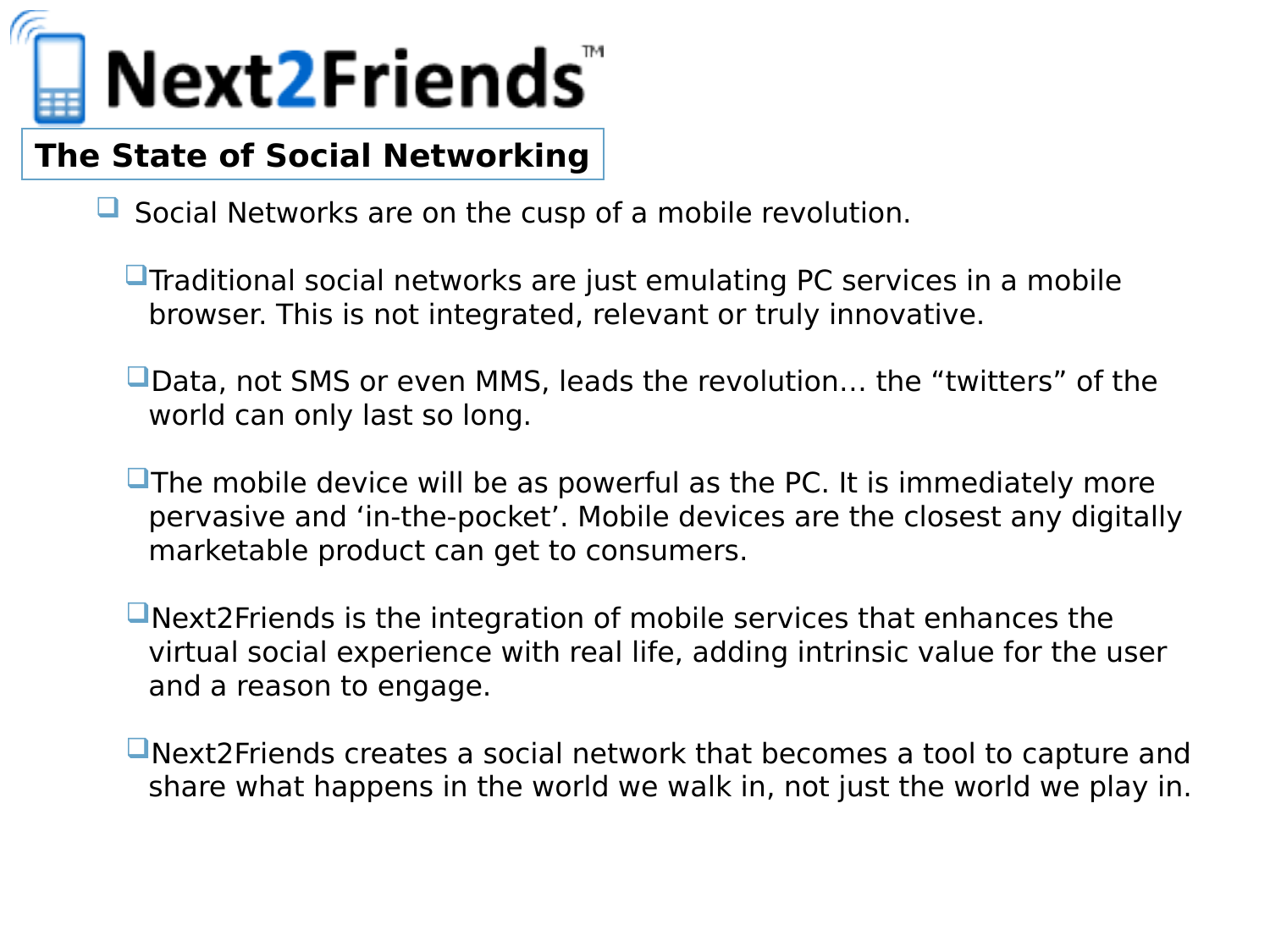

The State of Social Networking
 Social Networks are on the cusp of a mobile revolution.

Traditional social networks are just emulating PC services in a mobile browser. This is not integrated, relevant or truly innovative.

Data, not SMS or even MMS, leads the revolution… the “twitters” of the world can only last so long.

The mobile device will be as powerful as the PC. It is immediately more pervasive and ‘in-the-pocket’. Mobile devices are the closest any digitally marketable product can get to consumers.

Next2Friends is the integration of mobile services that enhances the virtual social experience with real life, adding intrinsic value for the user and a reason to engage.

Next2Friends creates a social network that becomes a tool to capture and share what happens in the world we walk in, not just the world we play in.